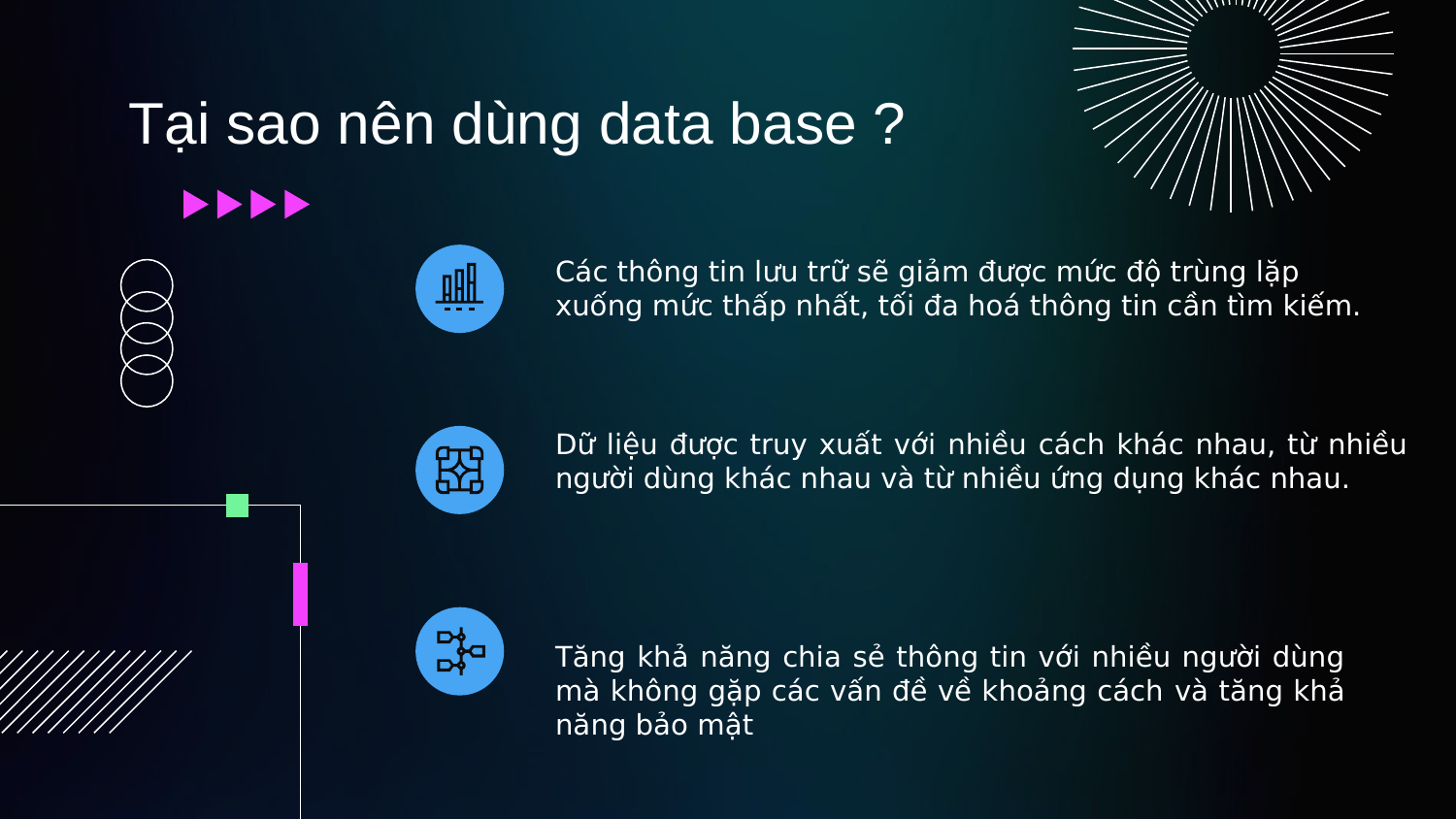

# Tại sao nên dùng data base ?

Các thông tin lưu trữ sẽ giảm được mức độ trùng lặp xuống mức thấp nhất, tối đa hoá thông tin cần tìm kiếm.

Dữ liệu được truy xuất với nhiều cách khác nhau, từ nhiều người dùng khác nhau và từ nhiều ứng dụng khác nhau.

Tăng khả năng chia sẻ thông tin với nhiều người dùng mà không gặp các vấn đề về khoảng cách và tăng khả năng bảo mật